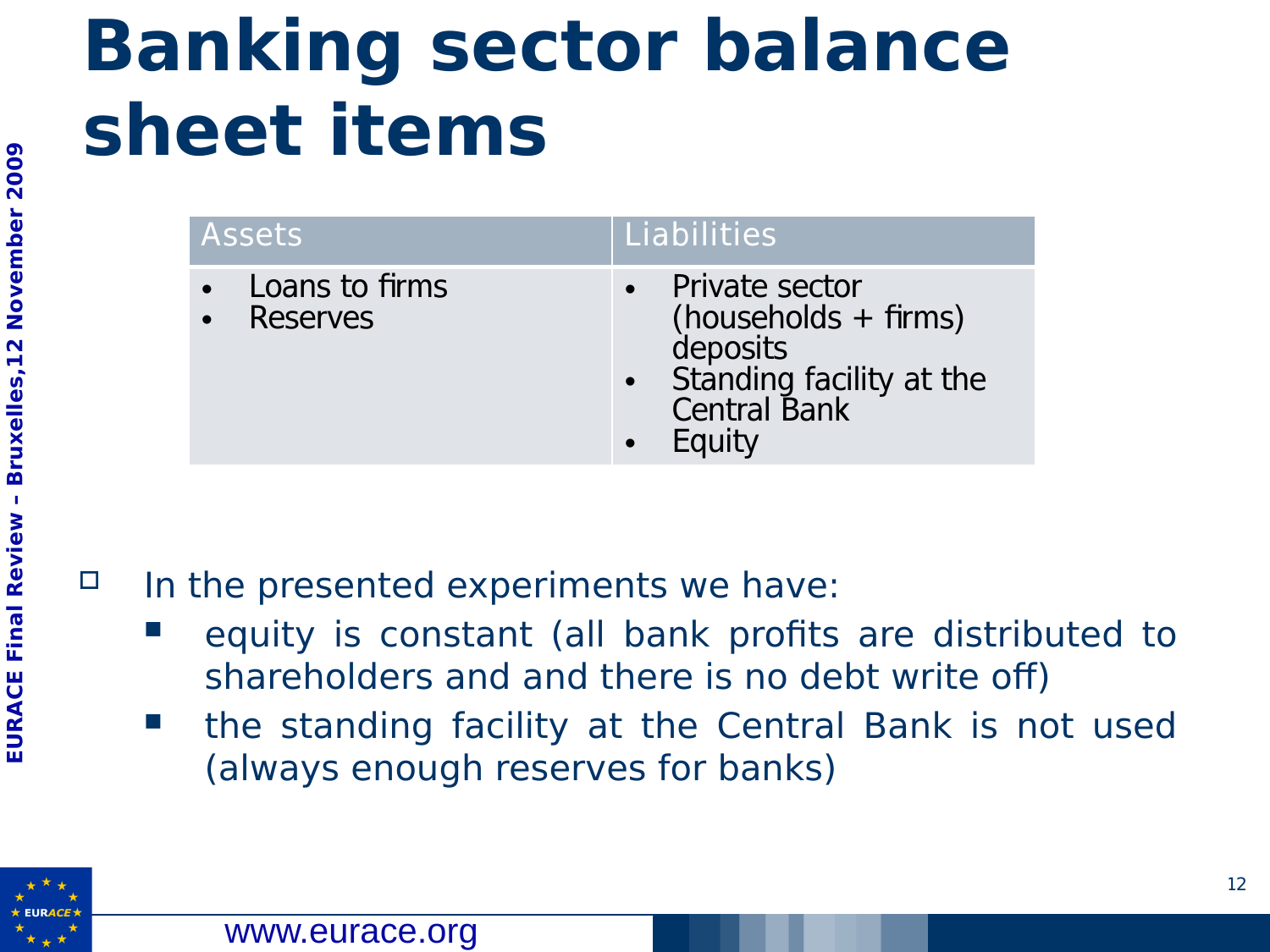

# Banking sector balance sheet items
| Assets | Liabilities |
| --- | --- |
| Loans to firms Reserves | Private sector (households + firms) deposits Standing facility at the Central Bank Equity |
In the presented experiments we have:
equity is constant (all bank profits are distributed to shareholders and and there is no debt write off)
the standing facility at the Central Bank is not used (always enough reserves for banks)
12